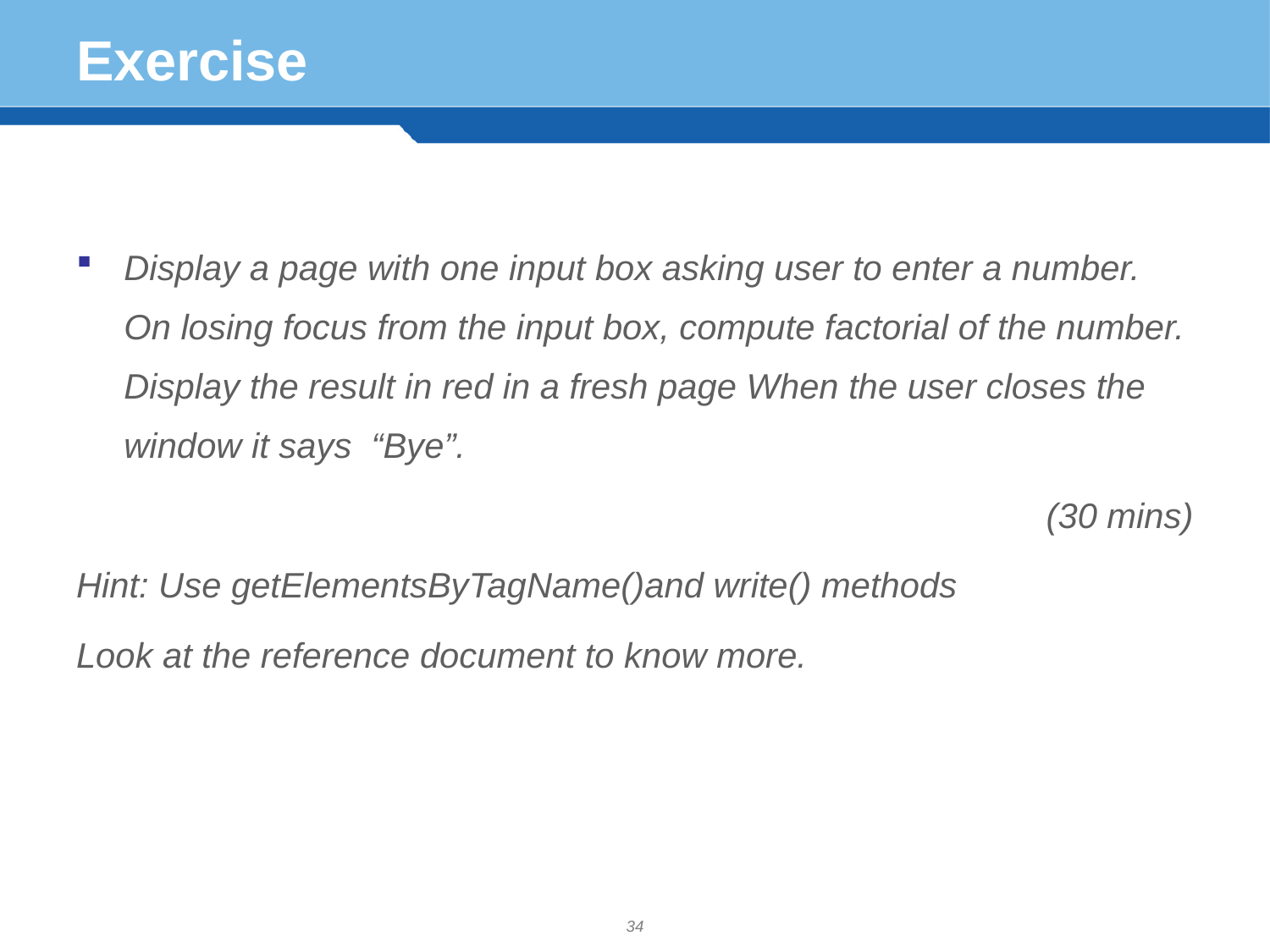

# Exercise
Display a page with one input box asking user to enter a number. On losing focus from the input box, compute factorial of the number. Display the result in red in a fresh page When the user closes the window it says  “Bye”.
(30 mins)
Hint: Use getElementsByTagName()and write() methods
Look at the reference document to know more.

34